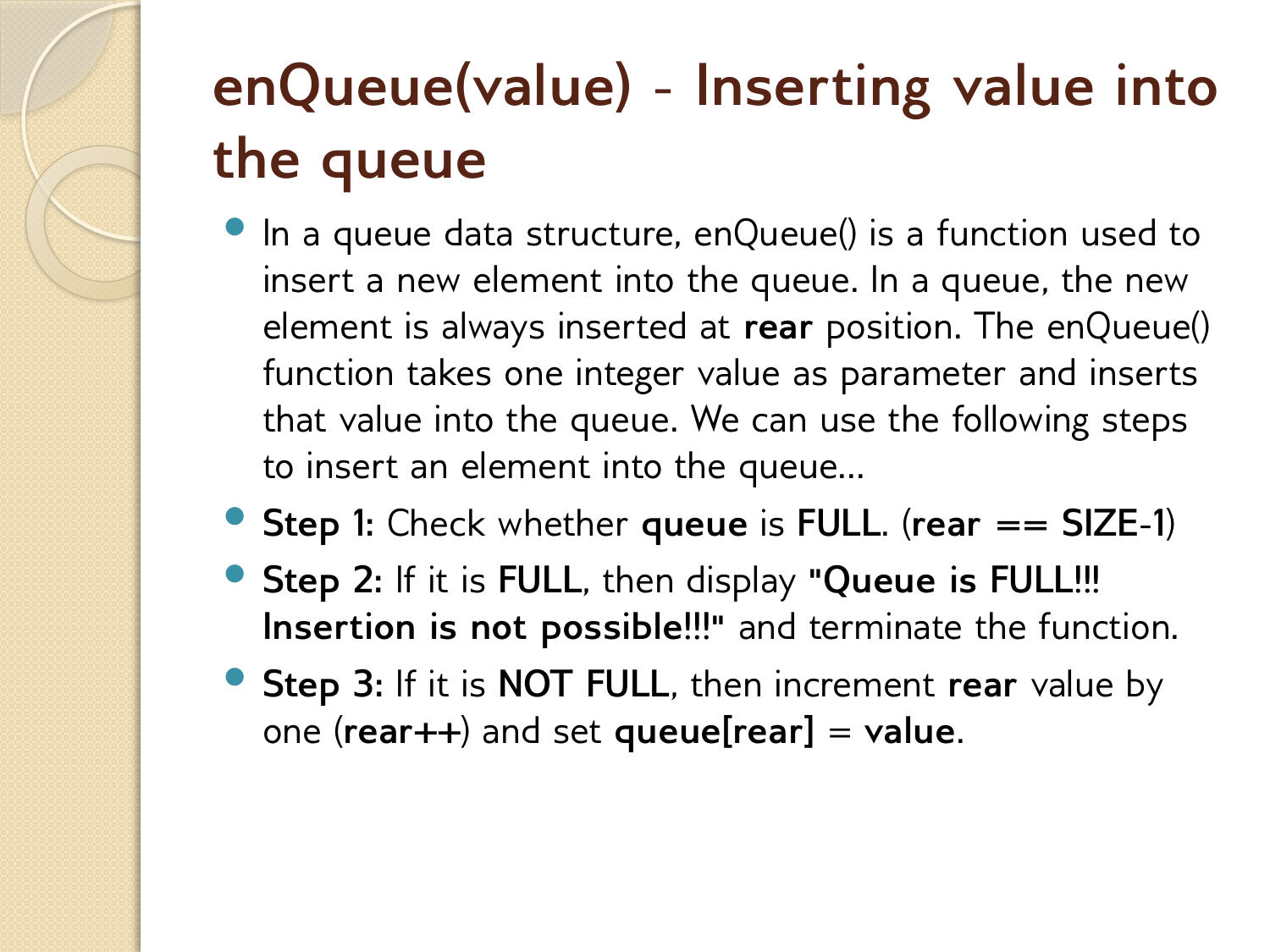

# enQueue(value) - Inserting value into the queue
In a queue data structure, enQueue() is a function used to insert a new element into the queue. In a queue, the new element is always inserted at rear position. The enQueue() function takes one integer value as parameter and inserts that value into the queue. We can use the following steps to insert an element into the queue...
Step 1: Check whether queue is FULL. (rear == SIZE-1)
Step 2: If it is FULL, then display "Queue is FULL!!! Insertion is not possible!!!" and terminate the function.
Step 3: If it is NOT FULL, then increment rear value by one (rear++) and set queue[rear] = value.